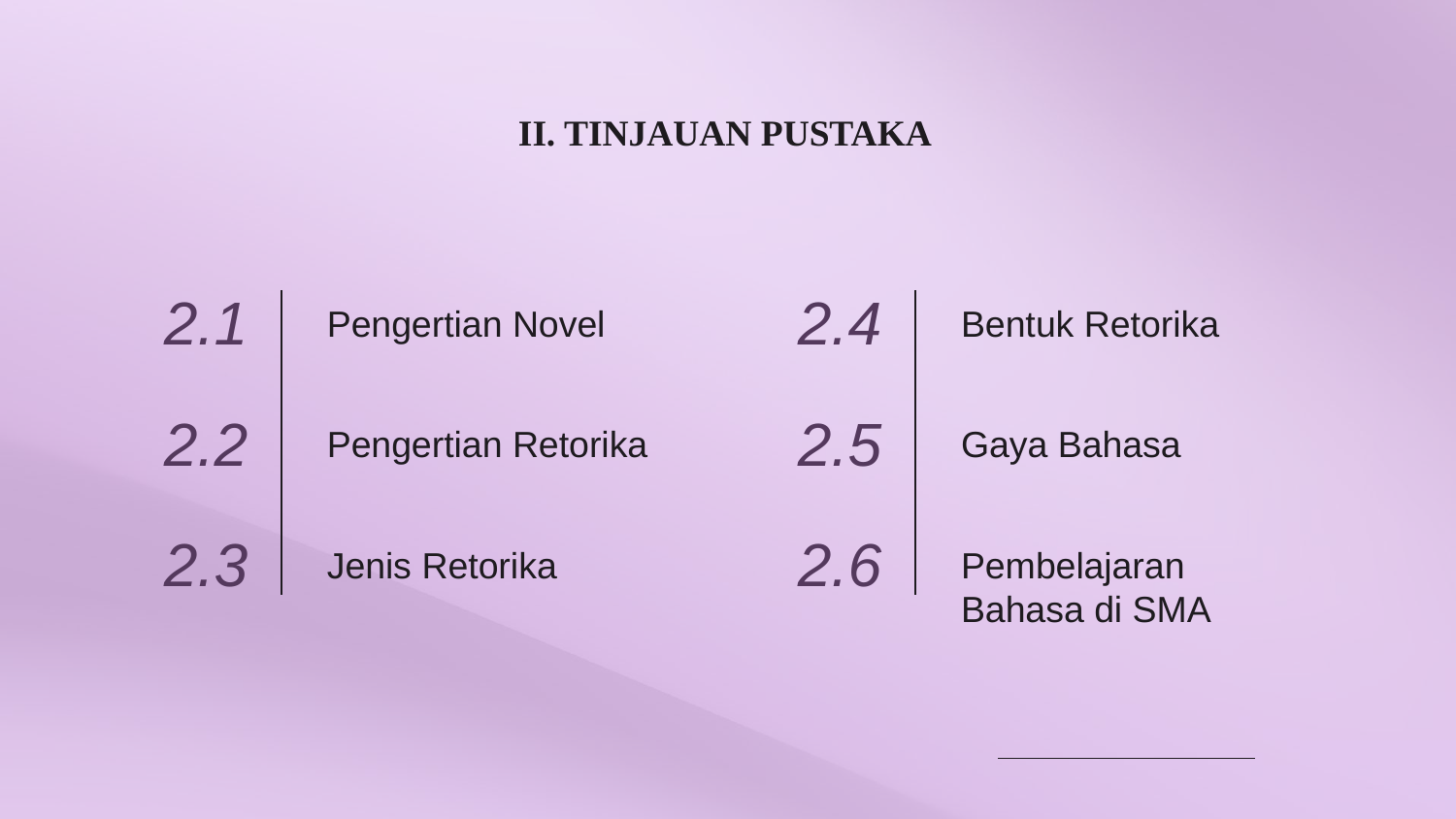

# II. TINJAUAN PUSTAKA
Bentuk Retorika
2.4
2.1
Pengertian Novel
Gaya Bahasa
2.2
Pengertian Retorika
2.5
Pembelajaran Bahasa di SMA
2.6
2.3
Jenis Retorika